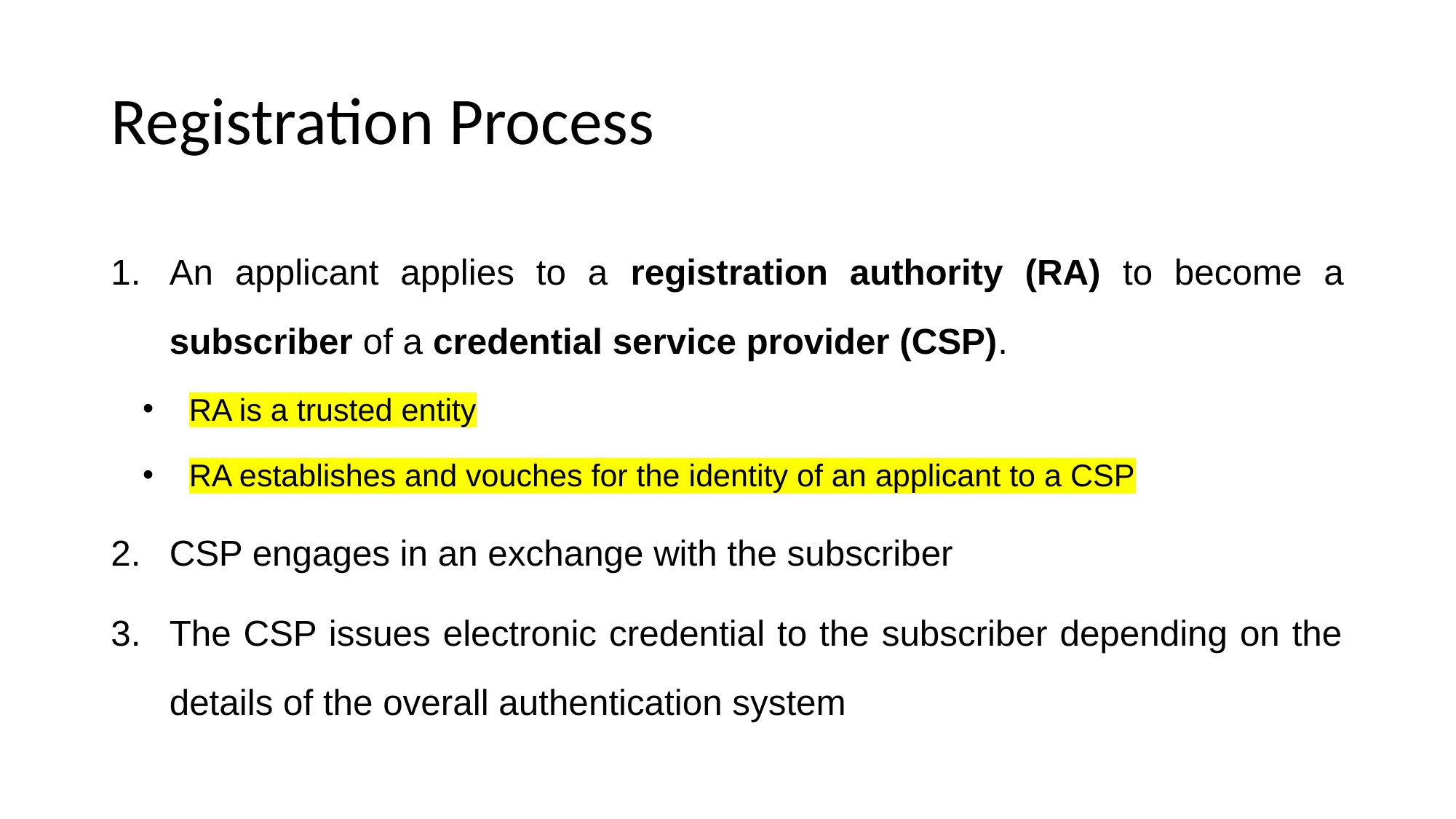

# Registration Process
An applicant applies to a registration authority (RA) to become a subscriber of a credential service provider (CSP).
RA is a trusted entity
RA establishes and vouches for the identity of an applicant to a CSP
CSP engages in an exchange with the subscriber
The CSP issues electronic credential to the subscriber depending on the details of the overall authentication system